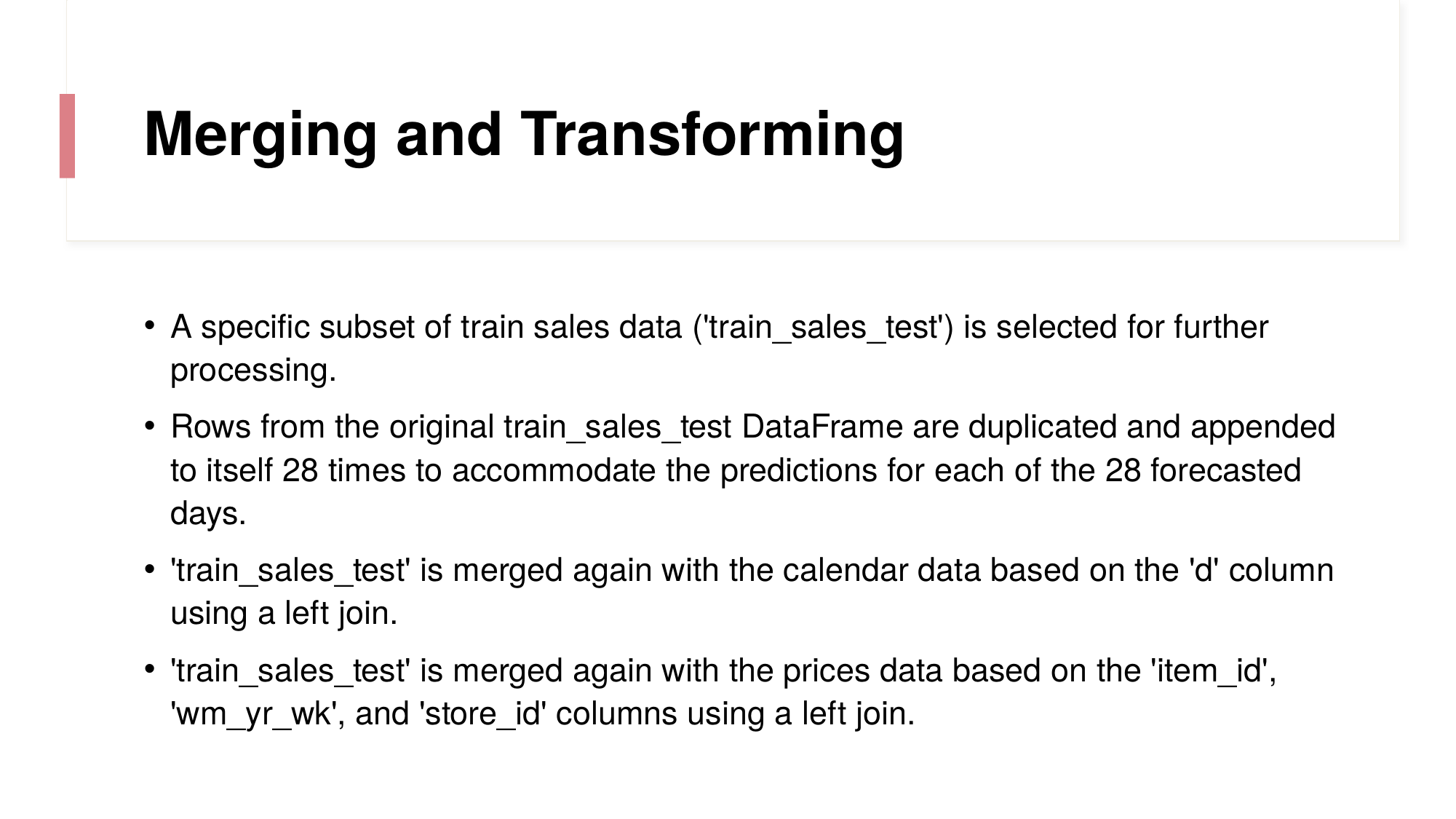

# Merging and Transforming
A specific subset of train sales data ('train_sales_test') is selected for further processing.
Rows from the original train_sales_test DataFrame are duplicated and appended to itself 28 times to accommodate the predictions for each of the 28 forecasted days.
'train_sales_test' is merged again with the calendar data based on the 'd' column using a left join.
'train_sales_test' is merged again with the prices data based on the 'item_id', 'wm_yr_wk', and 'store_id' columns using a left join.